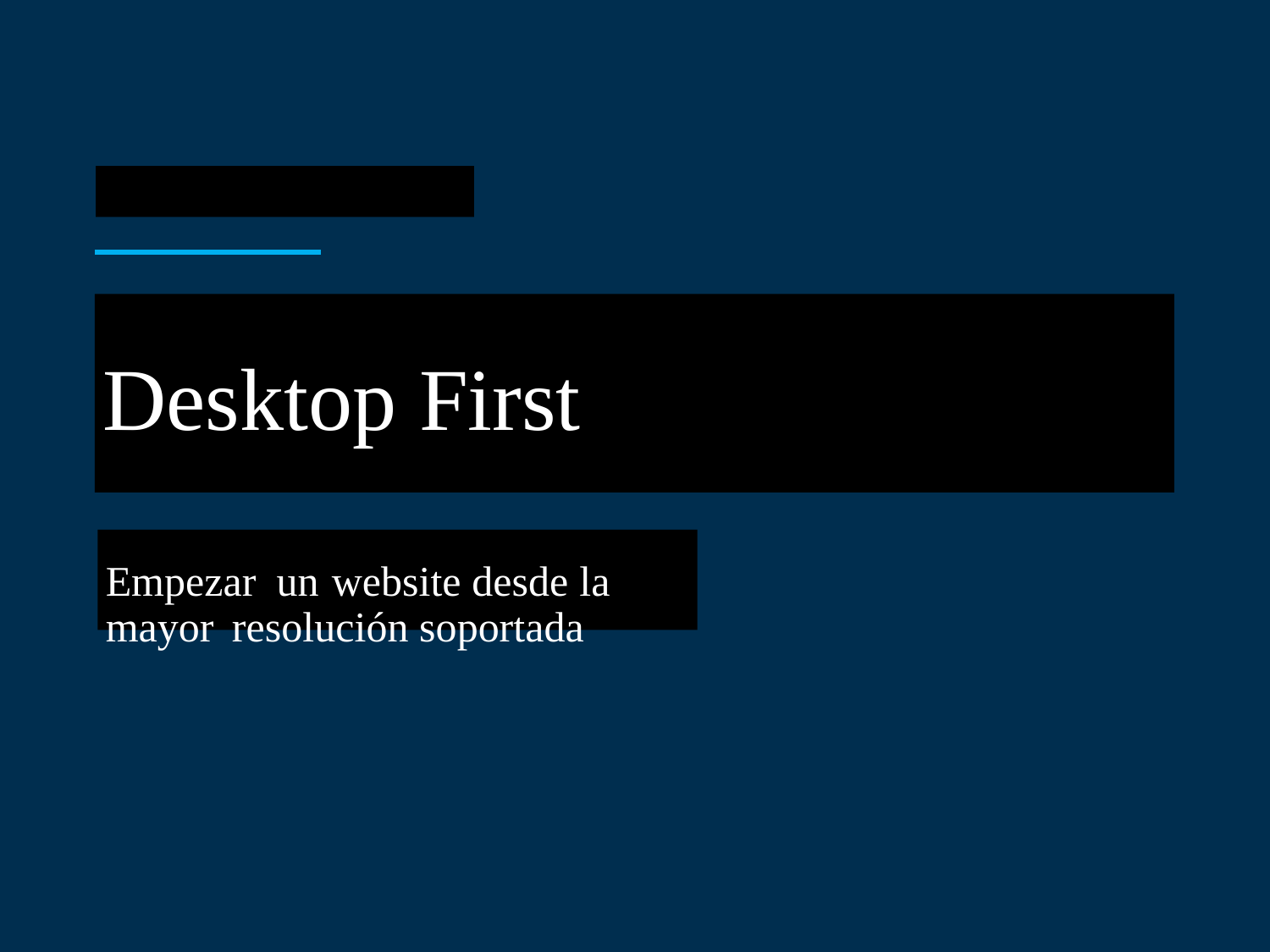

Desktop First

Empezar un website desde la
mayor resolución soportada